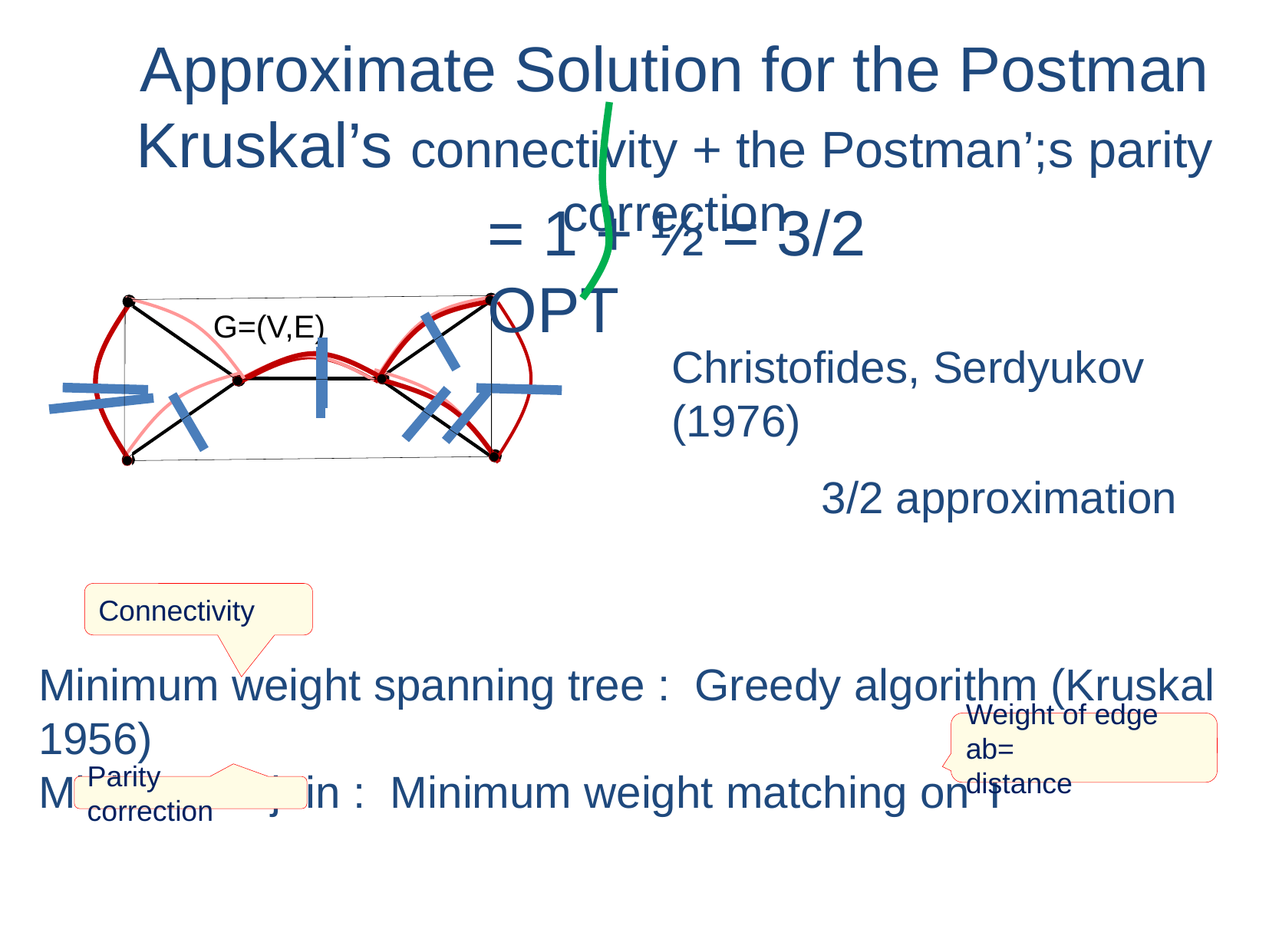

Approximate Solution for the Postman
Kruskal’s connectivity + the Postman’;s parity correction

= 1 + ½ = 3/2  OPT

Christofides, Serdyukov (1976)
            3/2 approximation

G=(V,E)

Minimum weight spanning tree :  Greedy algorithm (Kruskal 1956)
Minimum T-join :  Minimum weight matching on T
Connectivity
Weight of edge ab=
distance
Parity correction